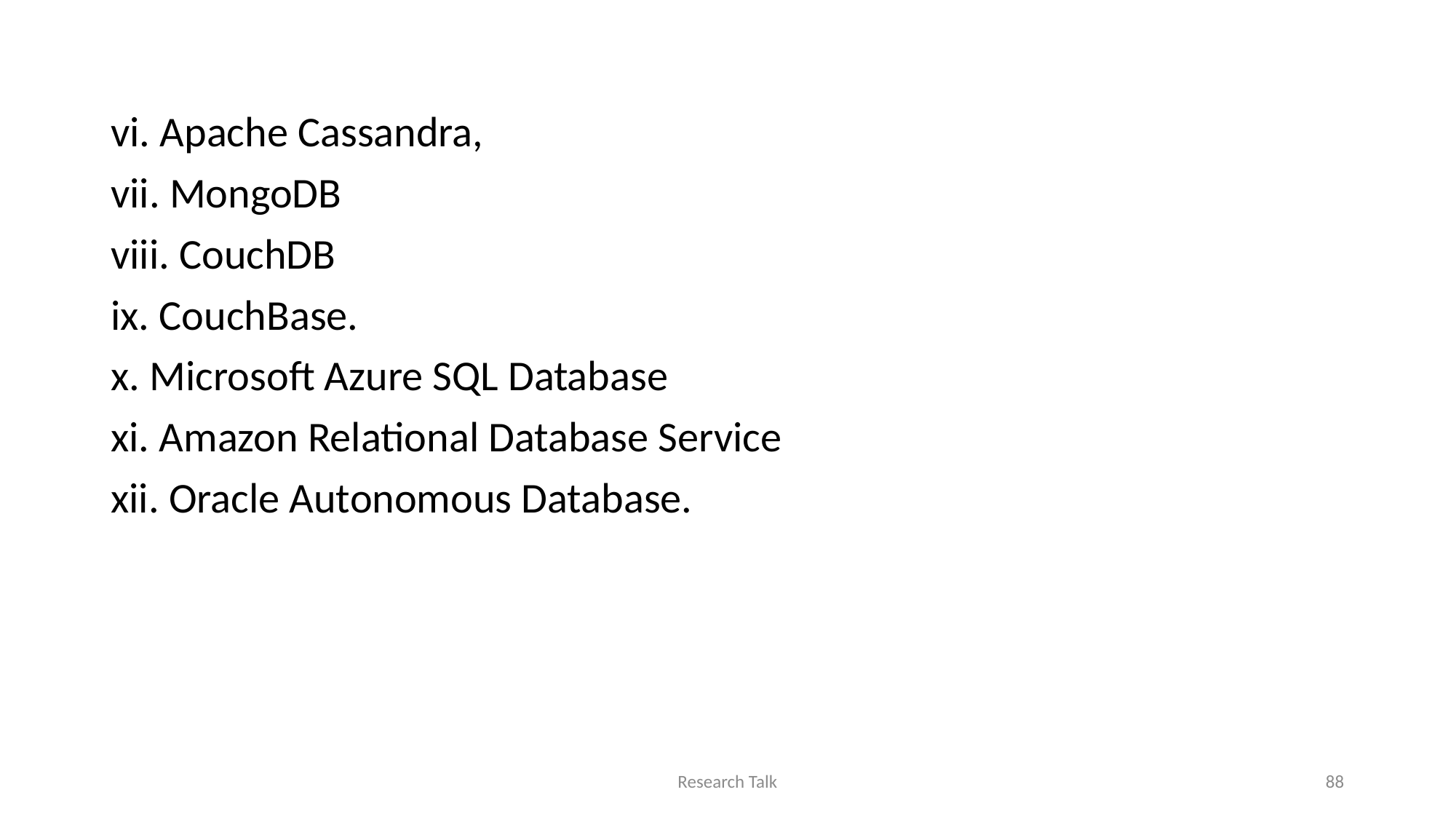

vi. Apache Cassandra,
vii. MongoDB
viii. CouchDB
ix. CouchBase.
x. Microsoft Azure SQL Database
xi. Amazon Relational Database Service
xii. Oracle Autonomous Database.
Research Talk
88